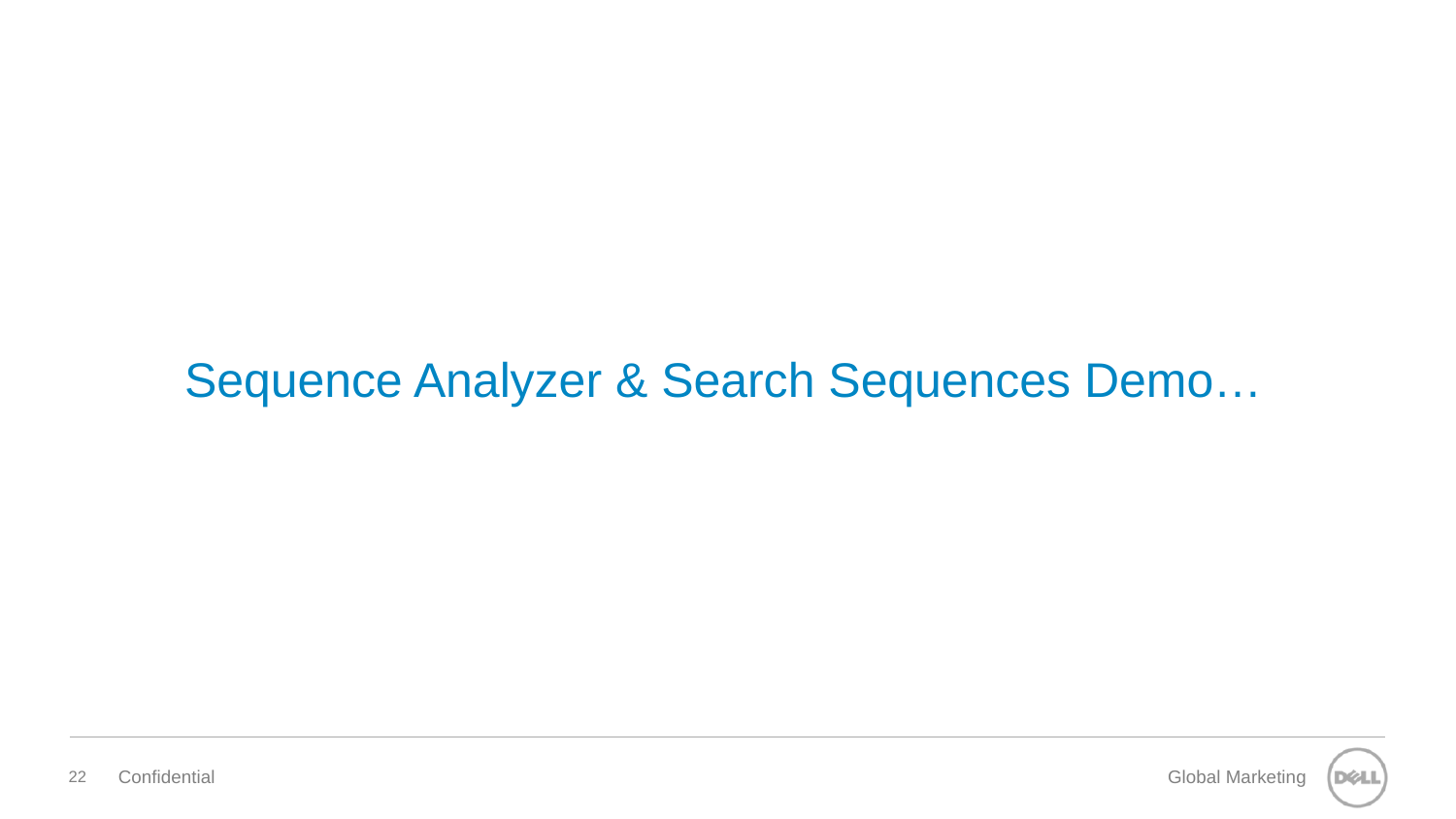

# Sequence Analyzer & Search Sequences Demo…